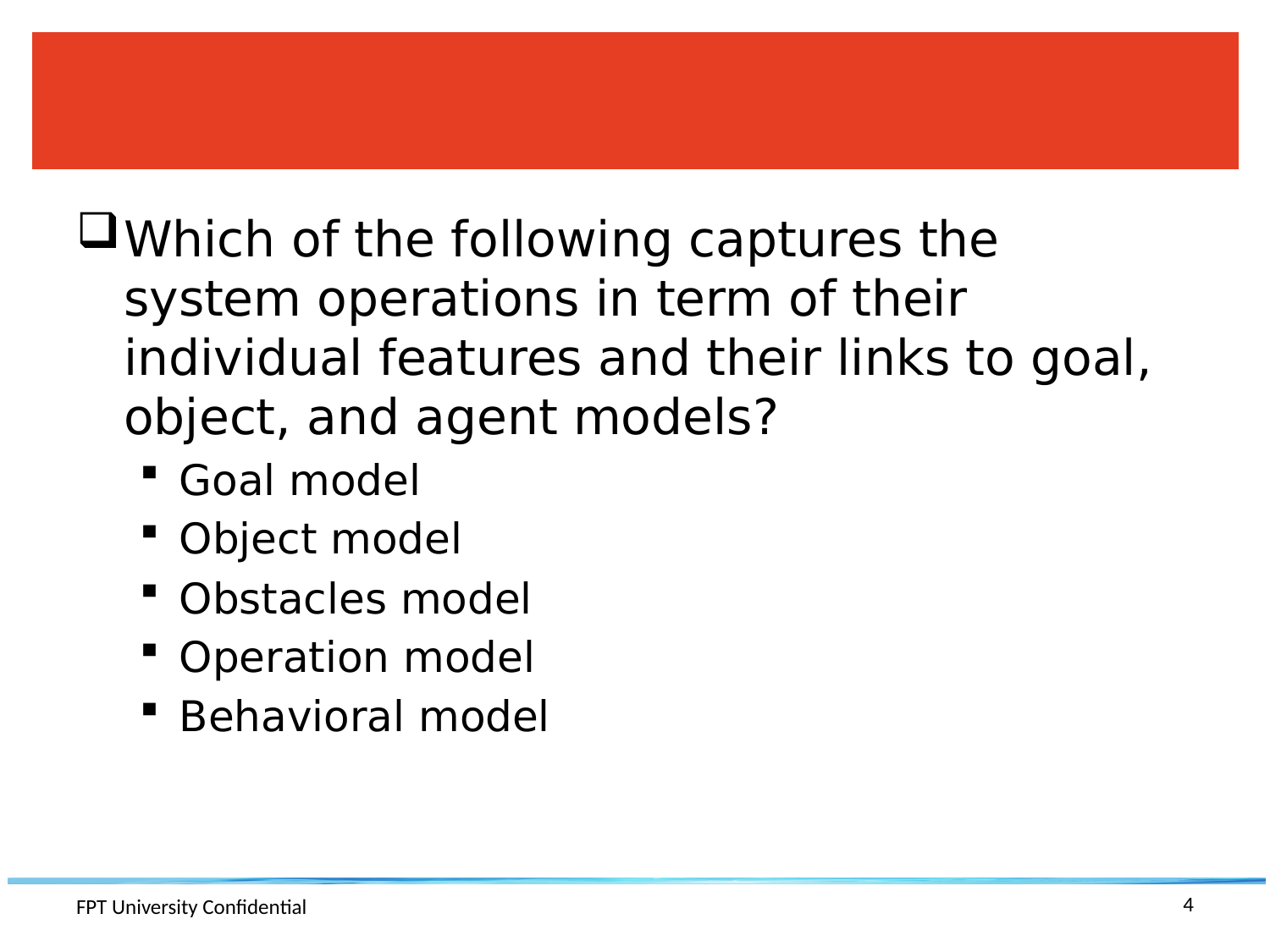

#
Which of the following captures the system operations in term of their individual features and their links to goal, object, and agent models?
Goal model
Object model
Obstacles model
Operation model
Behavioral model